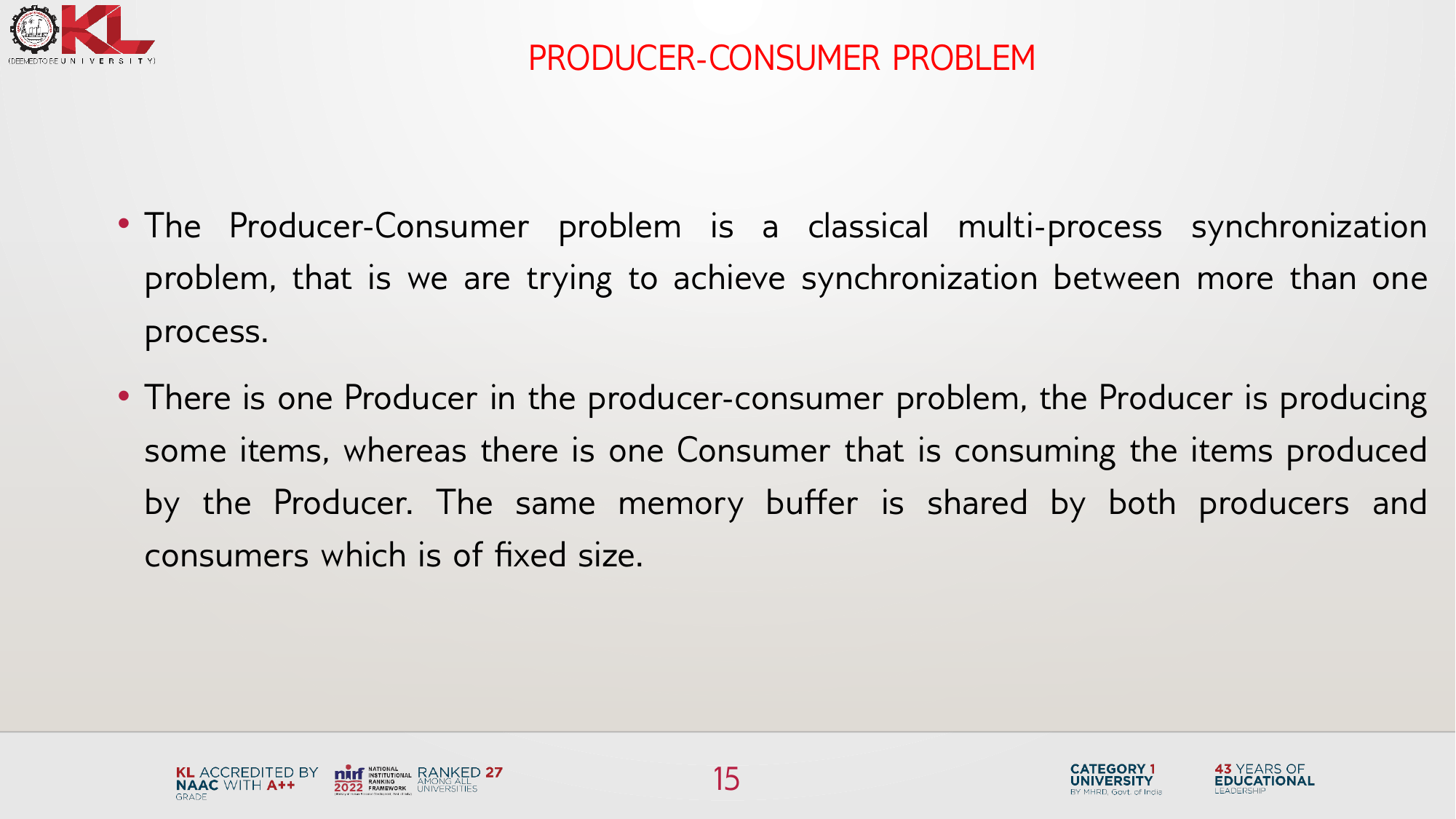

# Producer-Consumer problem
The Producer-Consumer problem is a classical multi-process synchronization problem, that is we are trying to achieve synchronization between more than one process.
There is one Producer in the producer-consumer problem, the Producer is producing some items, whereas there is one Consumer that is consuming the items produced by the Producer. The same memory buffer is shared by both producers and consumers which is of fixed size.

15